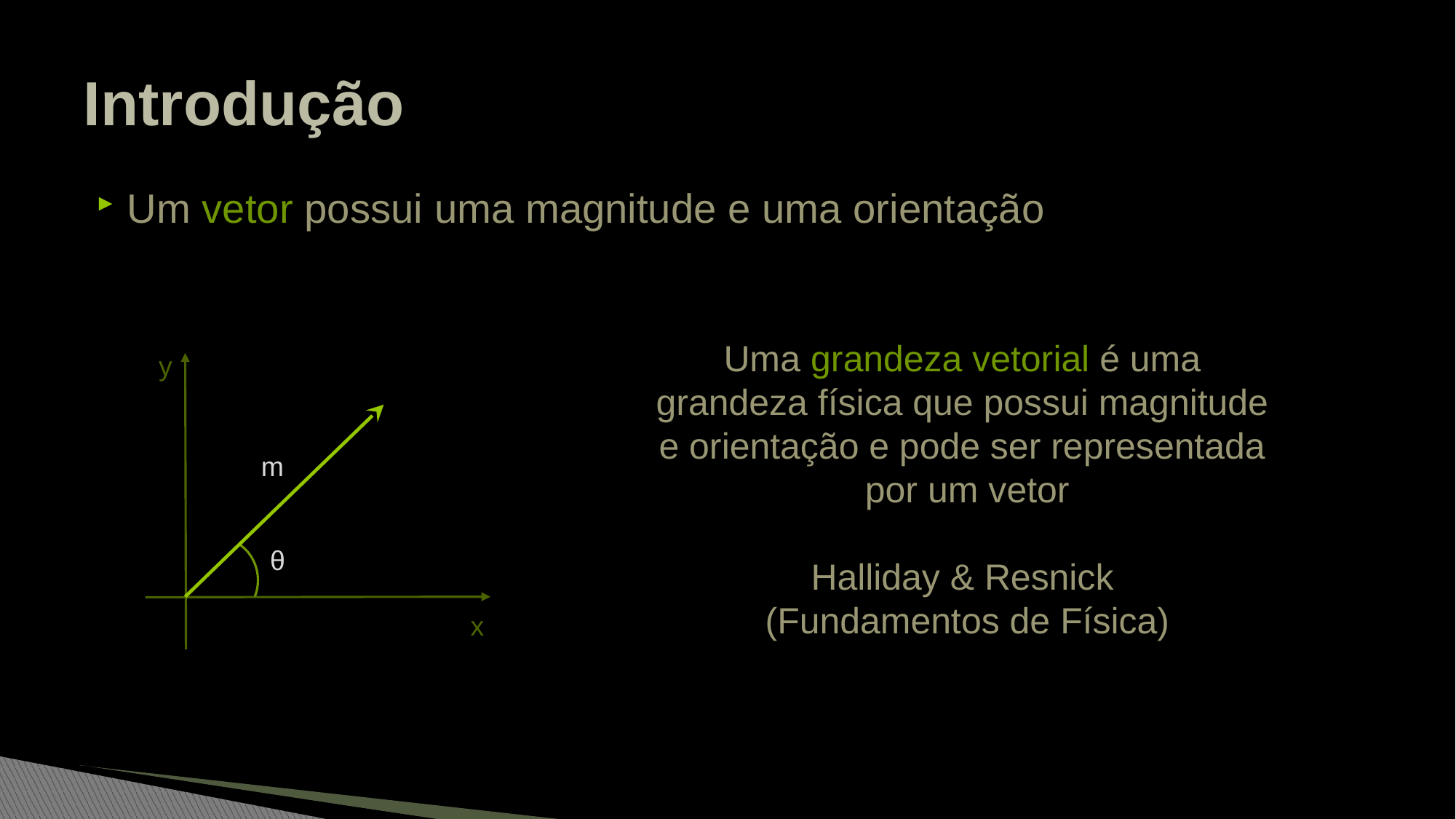

# Introdução
Um vetor possui uma magnitude e uma orientação

Uma grandeza vetorial é uma
grandeza física que possui magnitude
e orientação e pode ser representada
por um vetor
Halliday & Resnick
(Fundamentos de Física)
y
m
θ

x